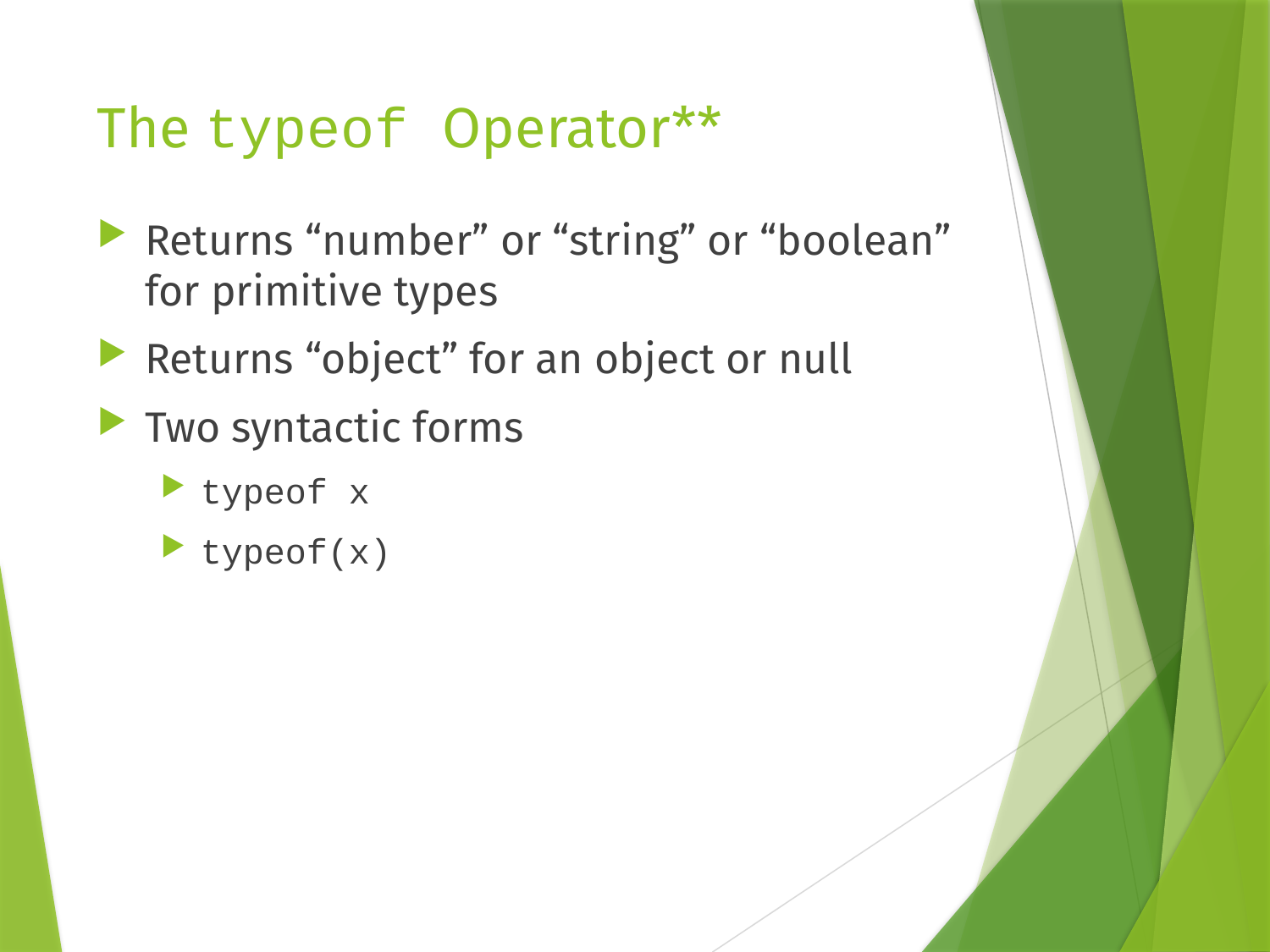

# The typeof Operator**
Returns “number” or “string” or “boolean” for primitive types
Returns “object” for an object or null
Two syntactic forms
typeof x
typeof(x)